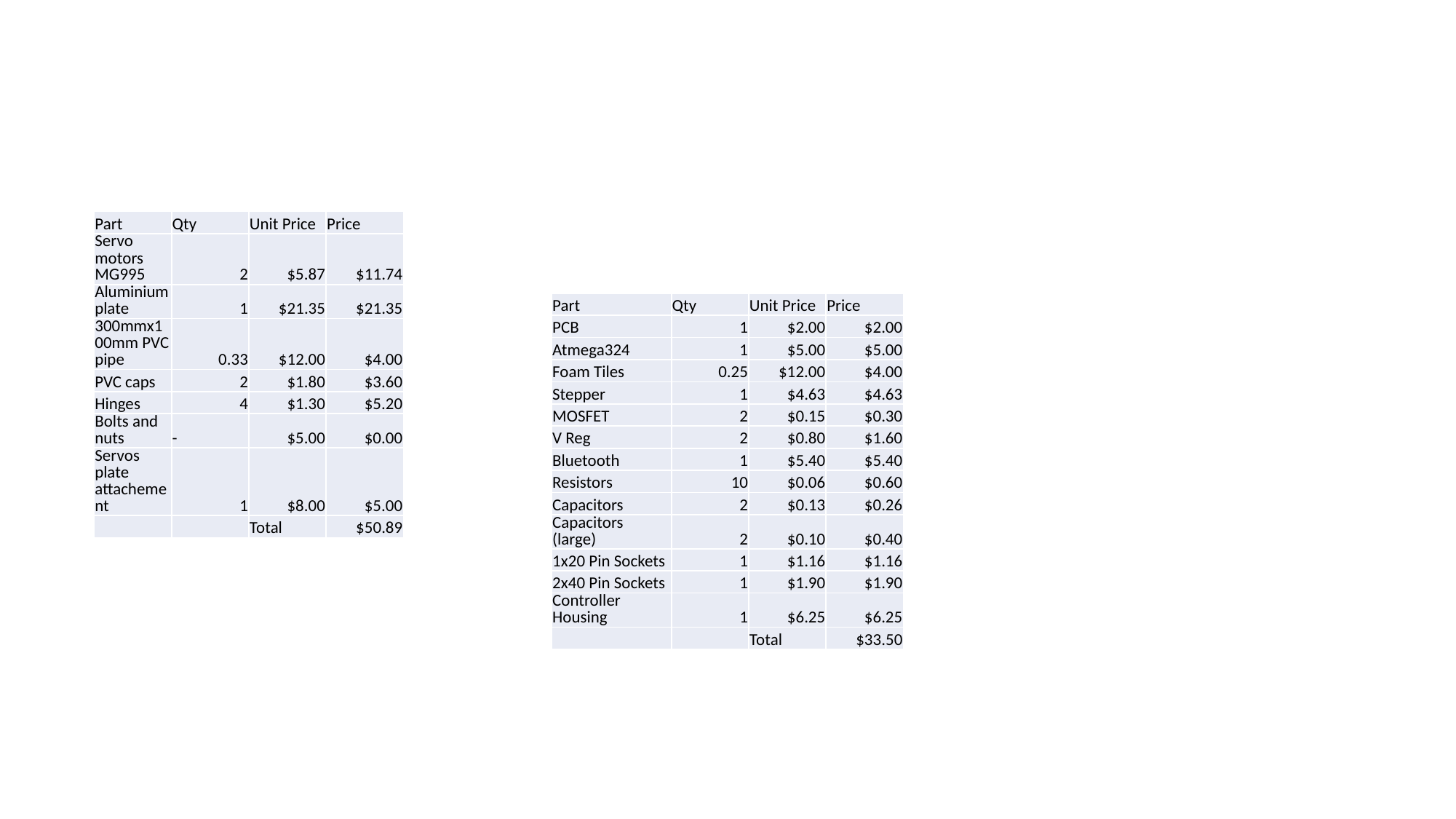

| Part | Qty | Unit Price | Price |
| --- | --- | --- | --- |
| Servo motors MG995 | 2 | $5.87 | $11.74 |
| Aluminium plate | 1 | $21.35 | $21.35 |
| 300mmx100mm PVC pipe | 0.33 | $12.00 | $4.00 |
| PVC caps | 2 | $1.80 | $3.60 |
| Hinges | 4 | $1.30 | $5.20 |
| Bolts and nuts | - | $5.00 | $0.00 |
| Servos plate attachement | 1 | $8.00 | $5.00 |
|  |  | Total | $50.89 |
| Part | Qty | Unit Price | Price |
| --- | --- | --- | --- |
| PCB | 1 | $2.00 | $2.00 |
| Atmega324 | 1 | $5.00 | $5.00 |
| Foam Tiles | 0.25 | $12.00 | $4.00 |
| Stepper | 1 | $4.63 | $4.63 |
| MOSFET | 2 | $0.15 | $0.30 |
| V Reg | 2 | $0.80 | $1.60 |
| Bluetooth | 1 | $5.40 | $5.40 |
| Resistors | 10 | $0.06 | $0.60 |
| Capacitors | 2 | $0.13 | $0.26 |
| Capacitors (large) | 2 | $0.10 | $0.40 |
| 1x20 Pin Sockets | 1 | $1.16 | $1.16 |
| 2x40 Pin Sockets | 1 | $1.90 | $1.90 |
| Controller Housing | 1 | $6.25 | $6.25 |
|  |  | Total | $33.50 |